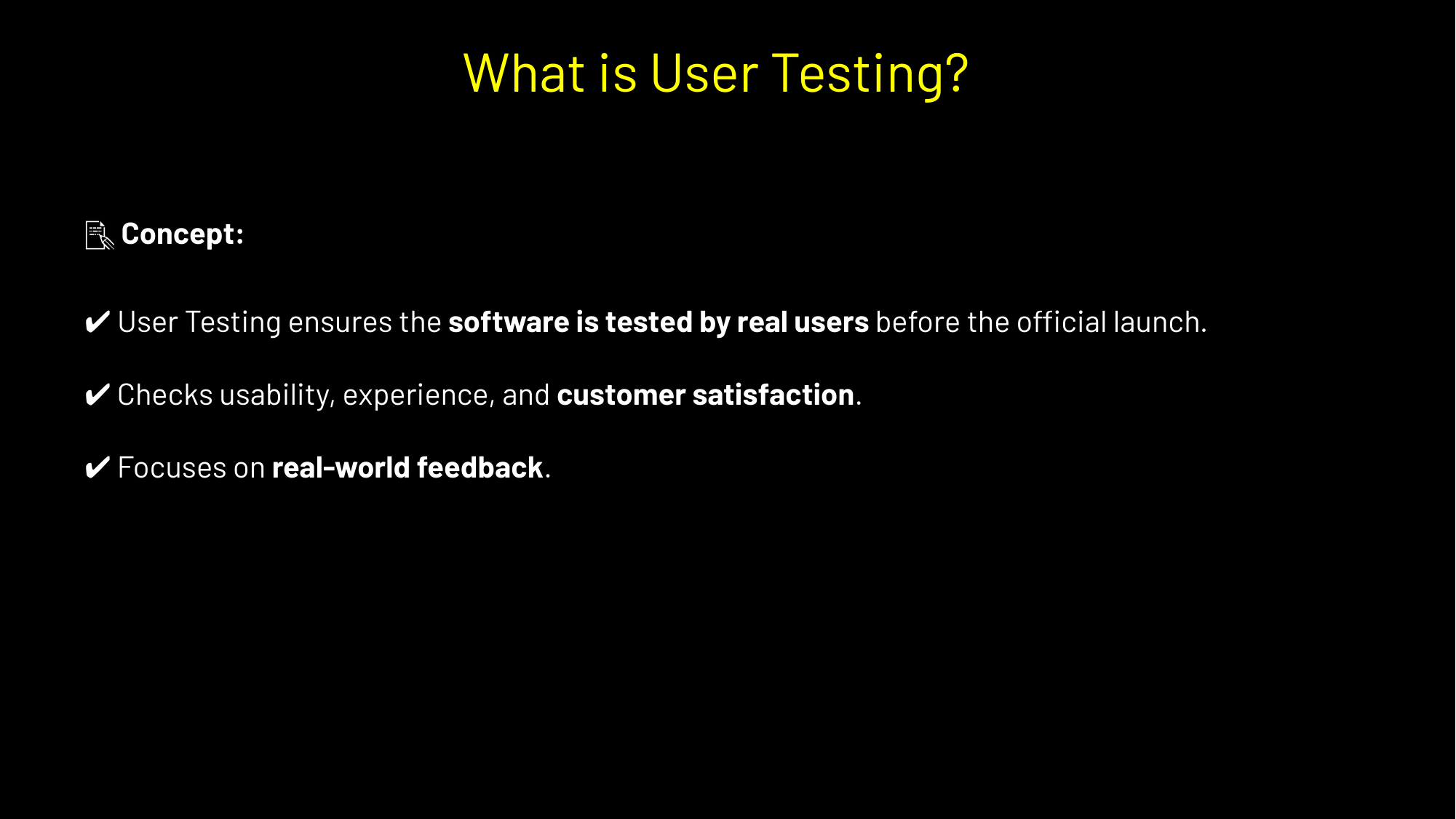

# What is User Testing?
📝 Concept:
✔ User Testing ensures the software is tested by real users before the official launch.
✔ Checks usability, experience, and customer satisfaction.
✔ Focuses on real-world feedback.